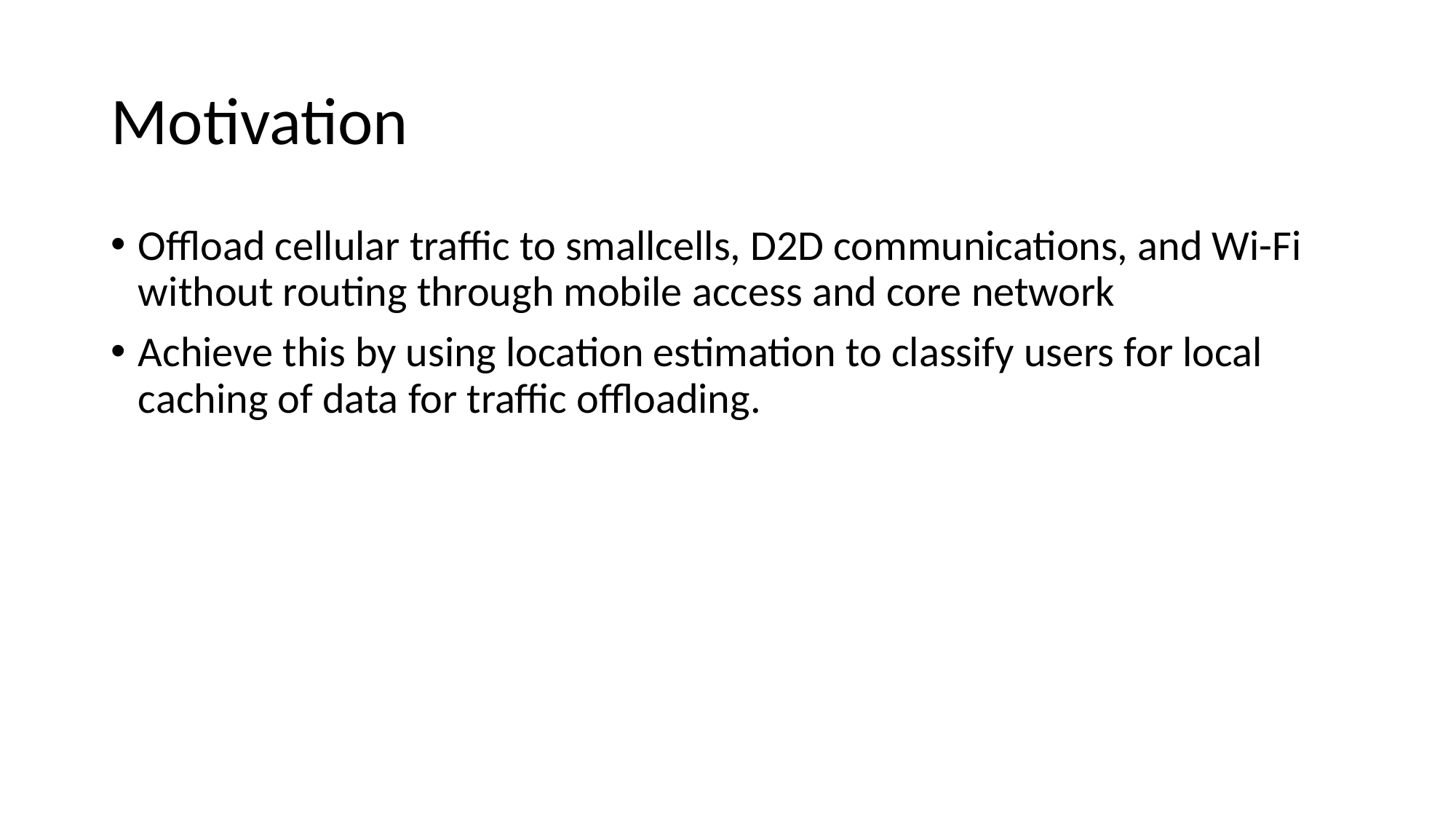

# Motivation
Offload cellular traffic to smallcells, D2D communications, and Wi-Fi without routing through mobile access and core network
Achieve this by using location estimation to classify users for local caching of data for traffic offloading.